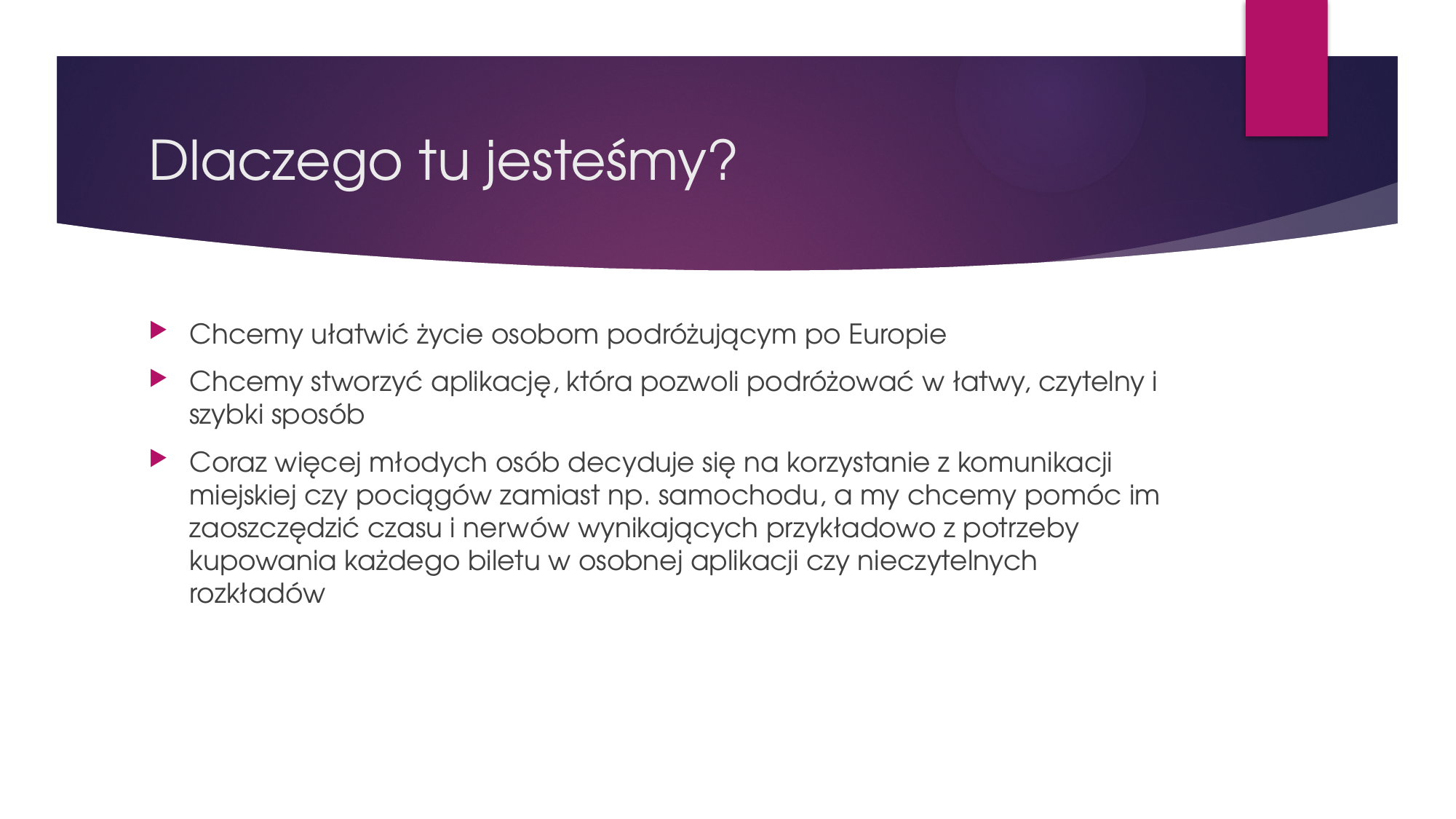

# Dlaczego tu jesteśmy?
Chcemy ułatwić życie osobom podróżującym po Europie
Chcemy stworzyć aplikację, która pozwoli podróżować w łatwy, czytelny i szybki sposób
Coraz więcej młodych osób decyduje się na korzystanie z komunikacji miejskiej czy pociągów zamiast np. samochodu, a my chcemy pomóc im zaoszczędzić czasu i nerwów wynikających przykładowo z potrzeby kupowania każdego biletu w osobnej aplikacji czy nieczytelnych rozkładów